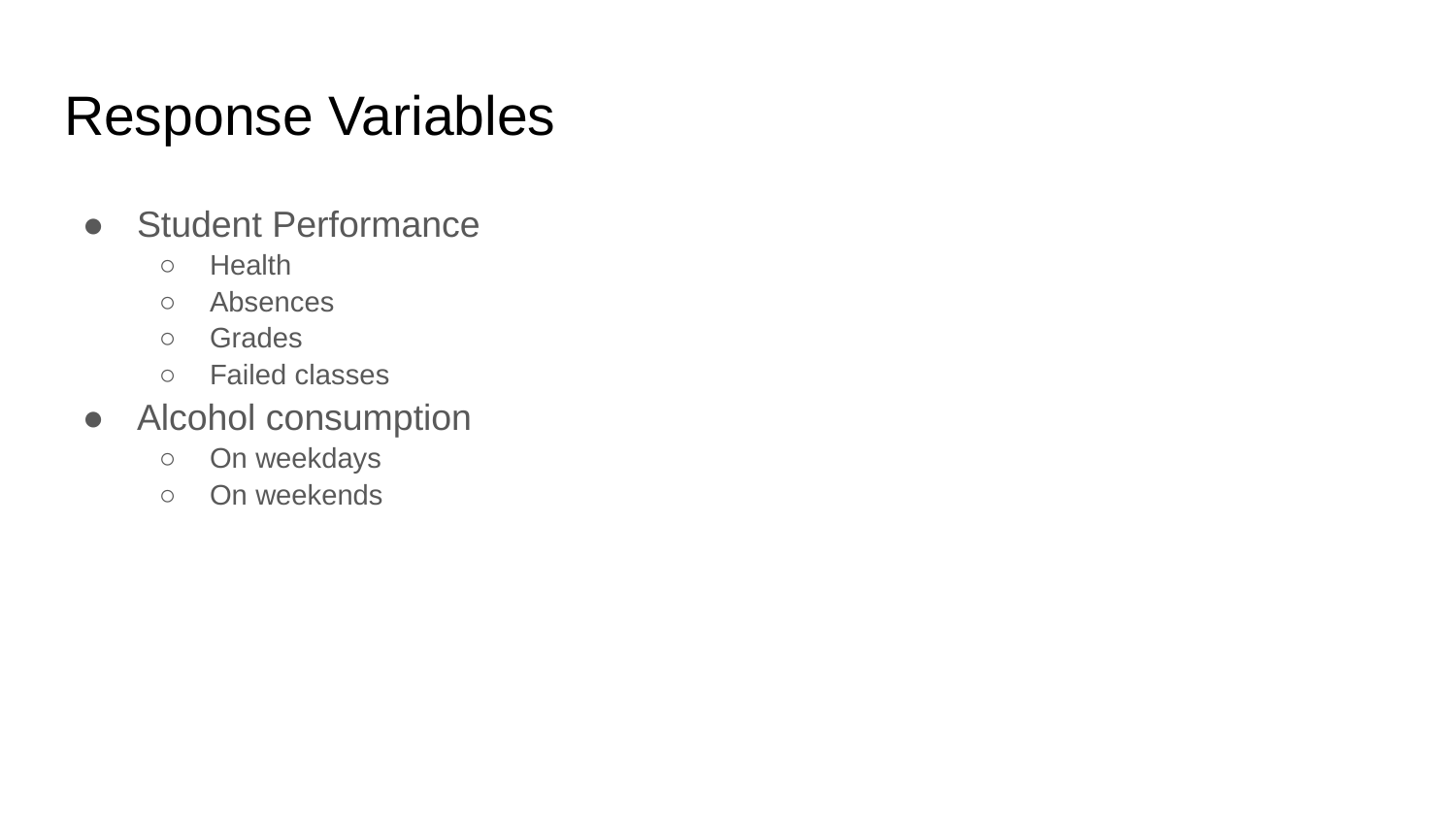

# Response Variables
Student Performance
Health
Absences
Grades
Failed classes
Alcohol consumption
On weekdays
On weekends